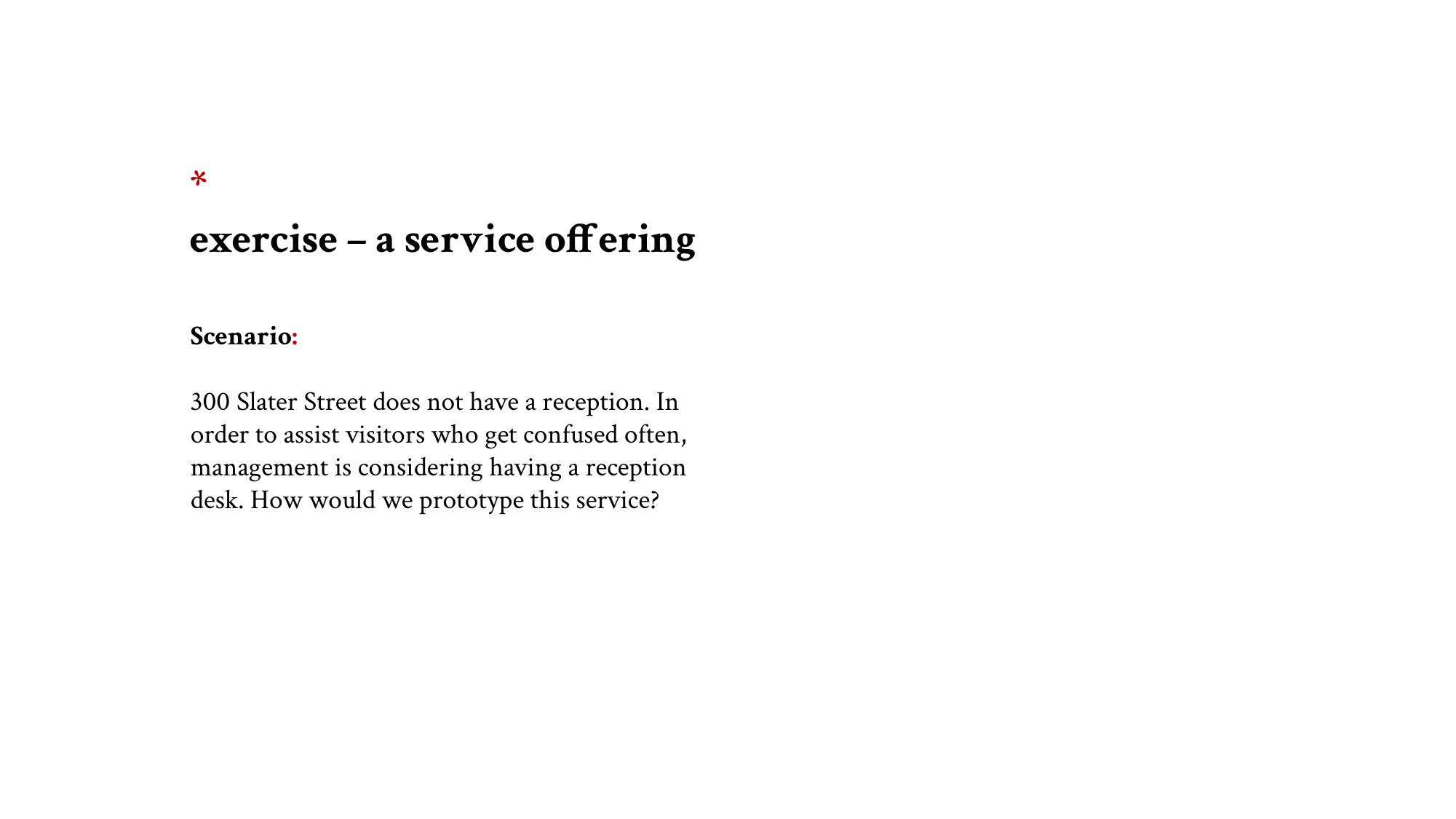

*
exercise – a service offering
Scenario:

300 Slater Street does not have a reception. In order to assist visitors who get confused often, management is considering having a reception desk. How would we prototype this service?